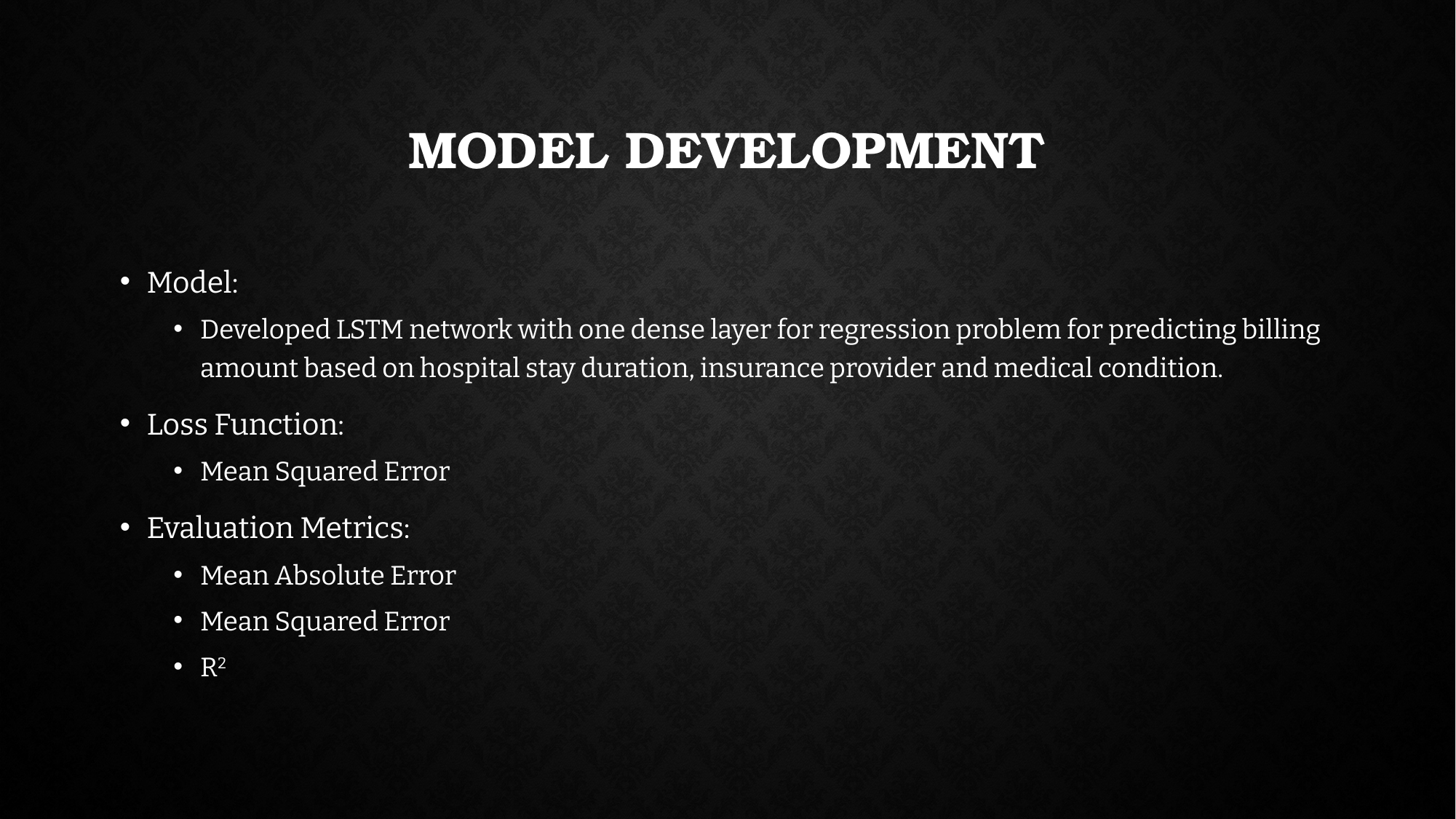

# Model Development
Model:
Developed LSTM network with one dense layer for regression problem for predicting billing amount based on hospital stay duration, insurance provider and medical condition.
Loss Function:
Mean Squared Error
Evaluation Metrics:
Mean Absolute Error
Mean Squared Error
R2